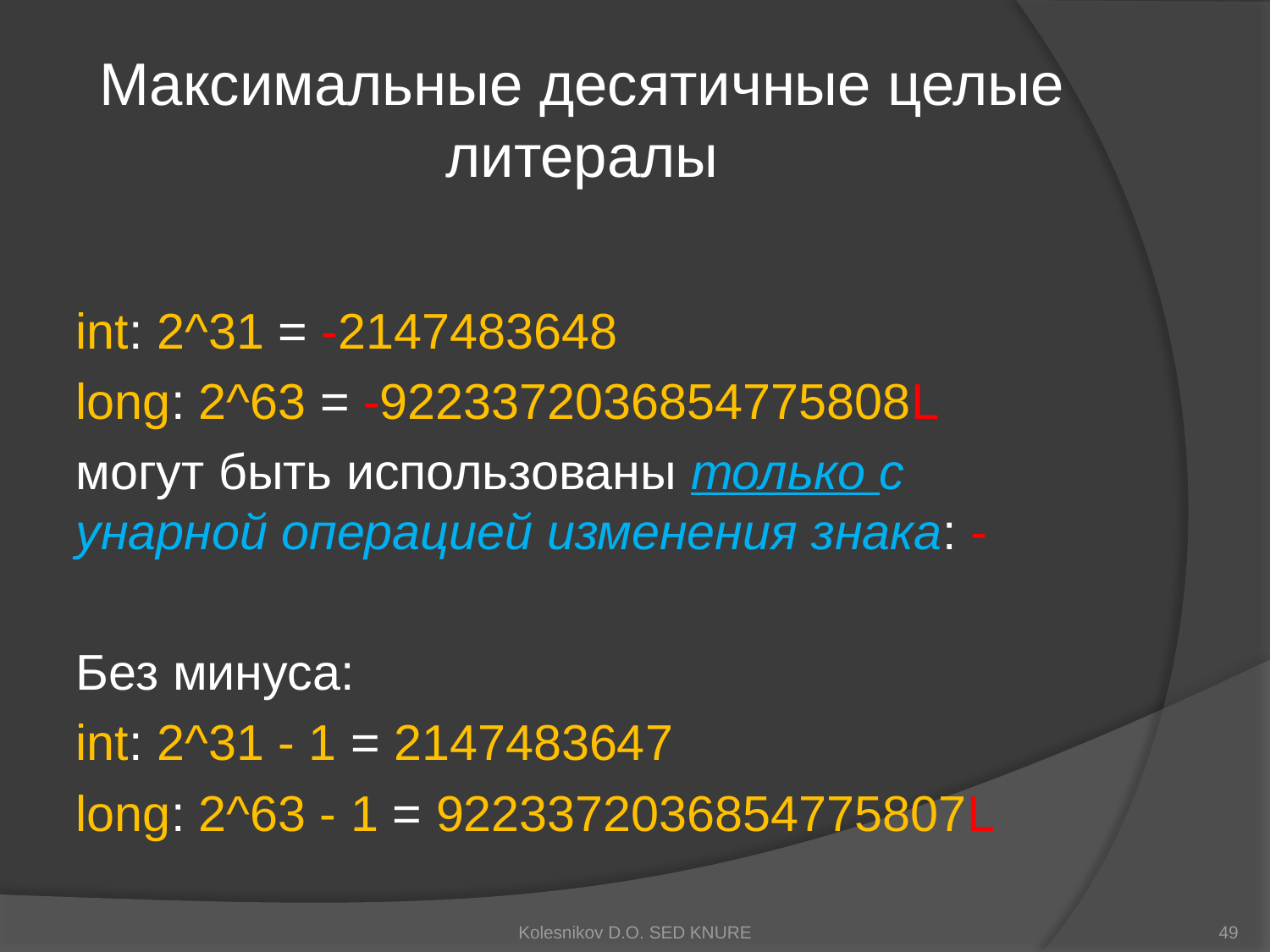

# Максимальные десятичные целые литералы

int: 2^31 = -2147483648
long: 2^63 = -9223372036854775808L
могут быть использованы только с унарной операцией изменения знака: -

Без минуса:
int: 2^31 - 1 = 2147483647
long: 2^63 - 1 = 9223372036854775807L
Kolesnikov D.O. SED KNURE
49